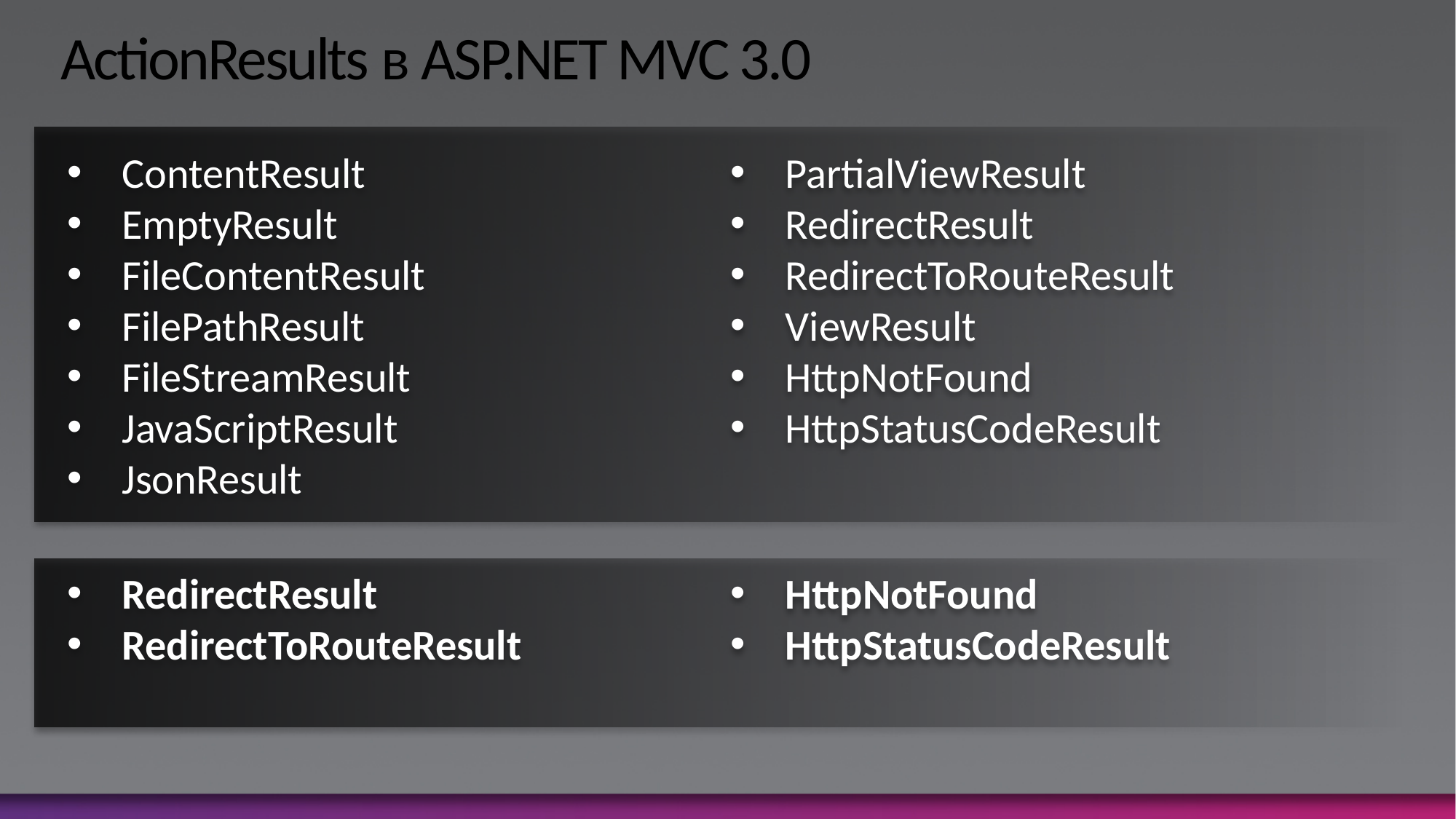

# ActionResults в ASP.NET MVC 3.0

ContentResult
EmptyResult
FileContentResult
FilePathResult
FileStreamResult
JavaScriptResult
JsonResult

PartialViewResult
RedirectResult
RedirectToRouteResult
ViewResult
HttpNotFound
HttpStatusCodeResult

RedirectResult
RedirectToRouteResult

HttpNotFound
HttpStatusCodeResult